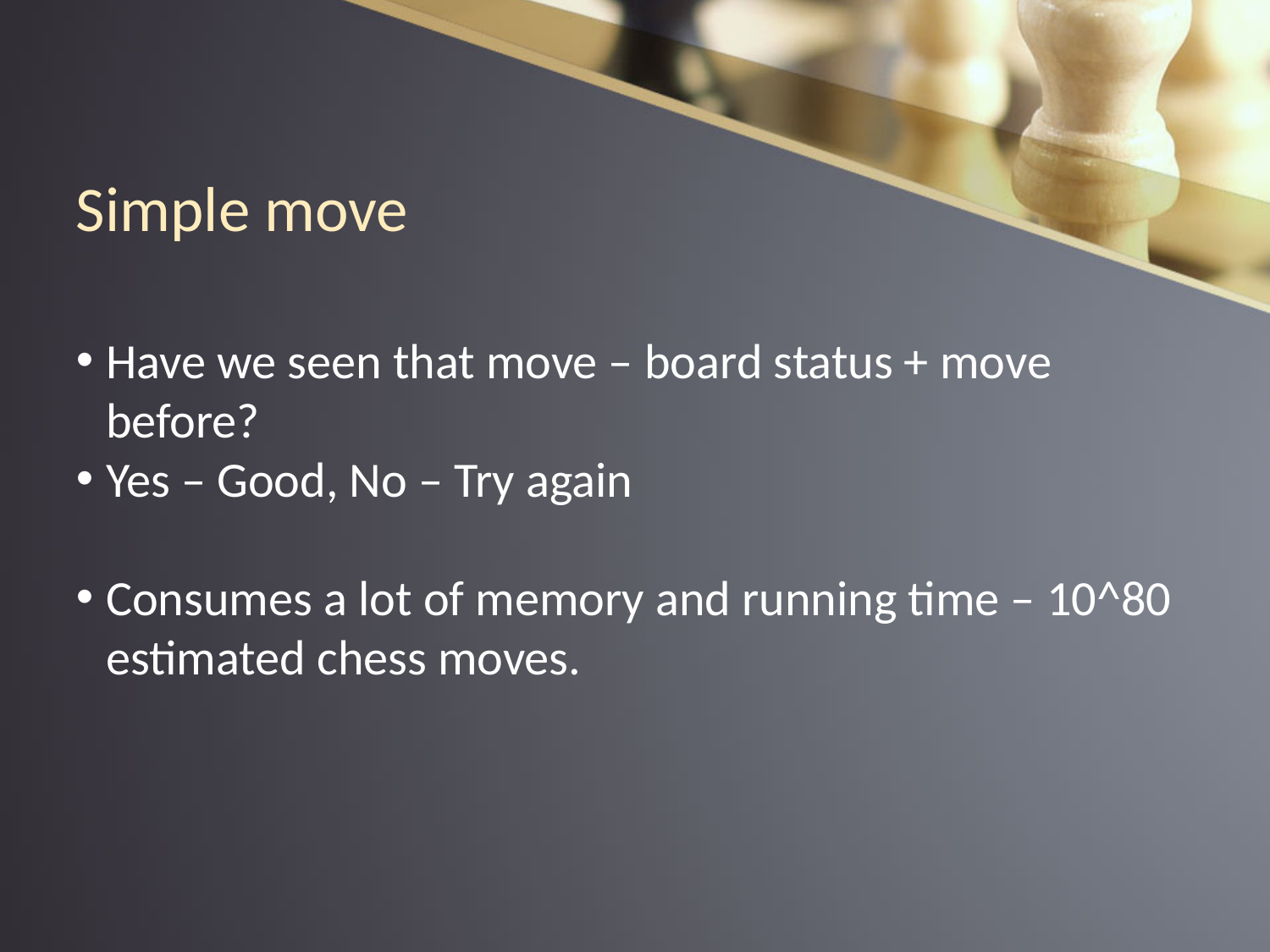

Simple move

Have we seen that move – board status + move before?
Yes – Good, No – Try again

Consumes a lot of memory and running time – 10^80 estimated chess moves.